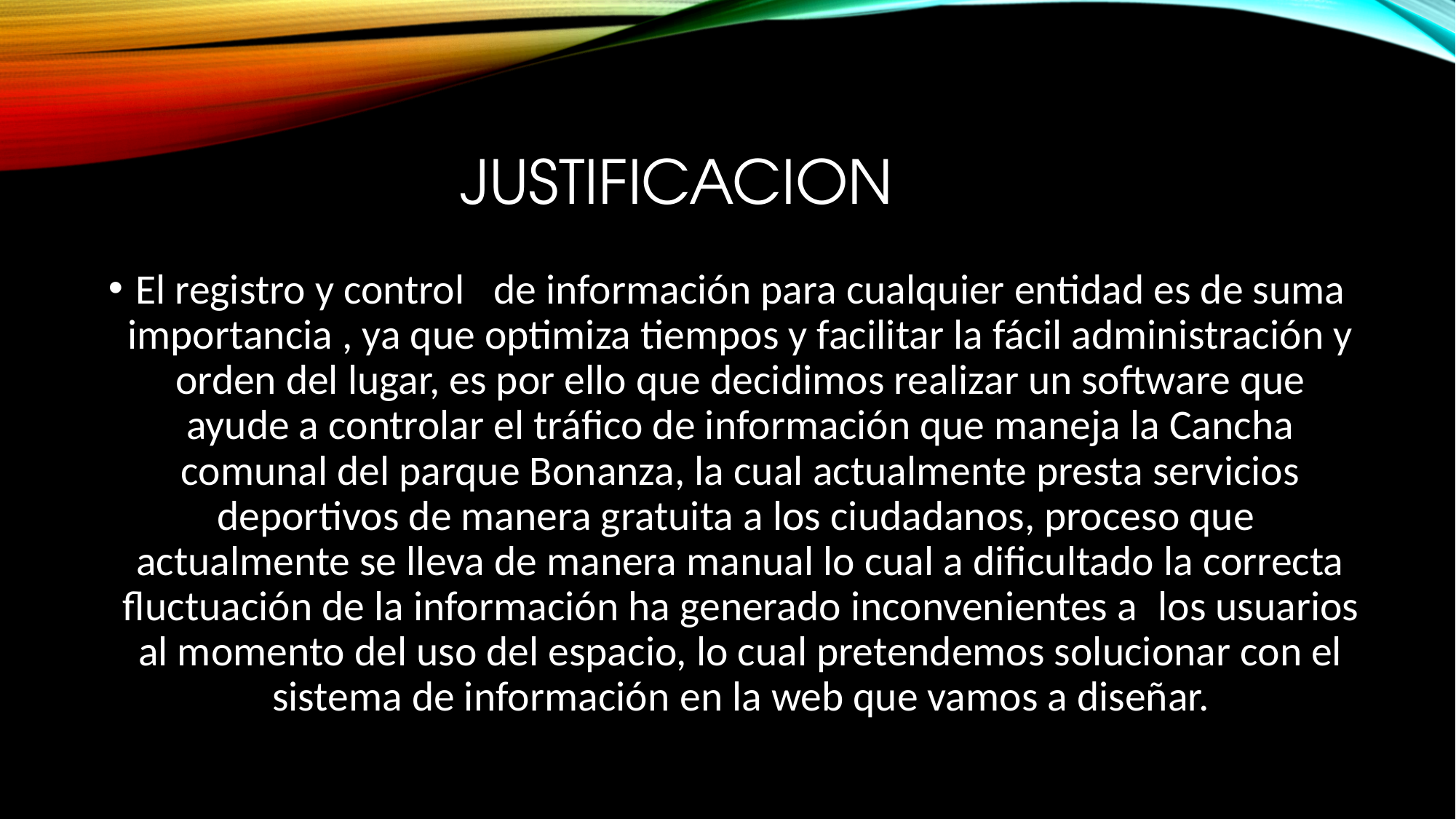

# JUSTIFICACION
El registro y control   de información para cualquier entidad es de suma importancia , ya que optimiza tiempos y facilitar la fácil administración y orden del lugar, es por ello que decidimos realizar un software que ayude a controlar el tráfico de información que maneja la Cancha comunal del parque Bonanza, la cual actualmente presta servicios deportivos de manera gratuita a los ciudadanos, proceso que  actualmente se lleva de manera manual lo cual a dificultado la correcta fluctuación de la información ha generado inconvenientes a  los usuarios al momento del uso del espacio, lo cual pretendemos solucionar con el sistema de información en la web que vamos a diseñar.